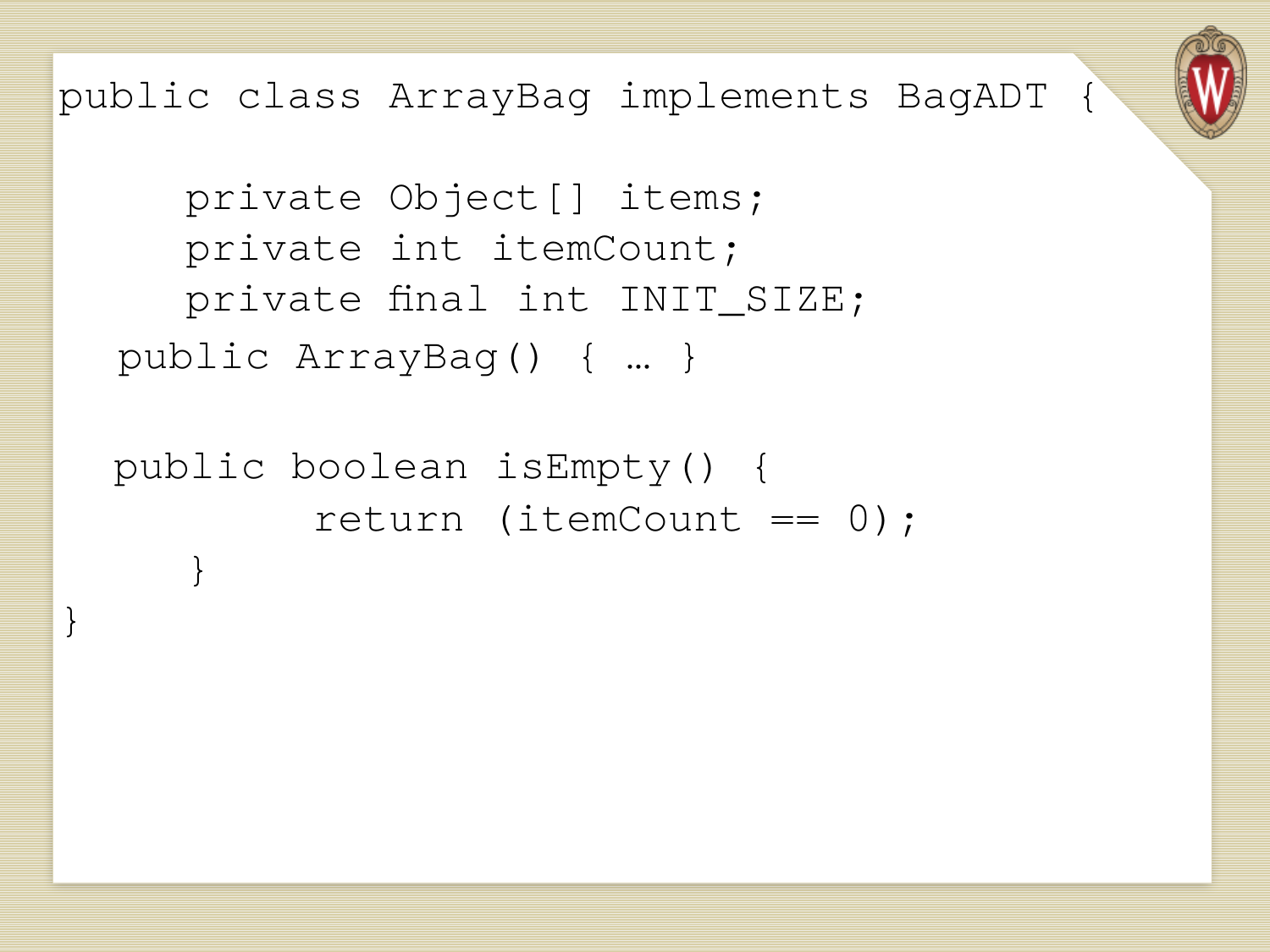

# public class ArrayBag implements BagADT { private Object[] items; private int itemCount; private final int INIT_SIZE; public ArrayBag() { … } public boolean isEmpty() { return (itemCount == 0); } }